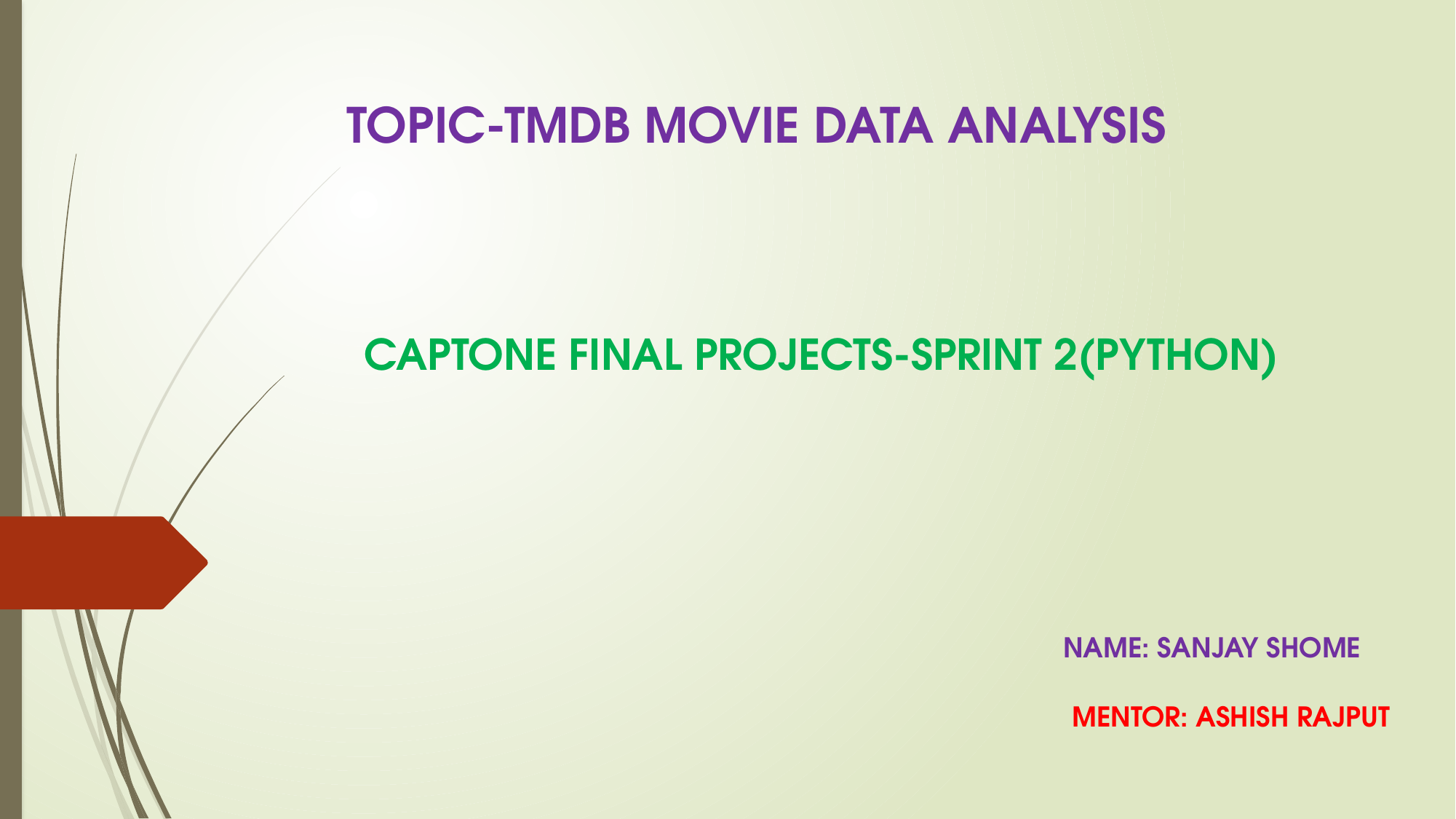

# TOPIC-TMDB MOVIE DATA ANALYSIS
CAPTONE FINAL PROJECTS-SPRINT 2(PYTHON)
NAME: SANJAY SHOME
MENTOR: ASHISH RAJPUT